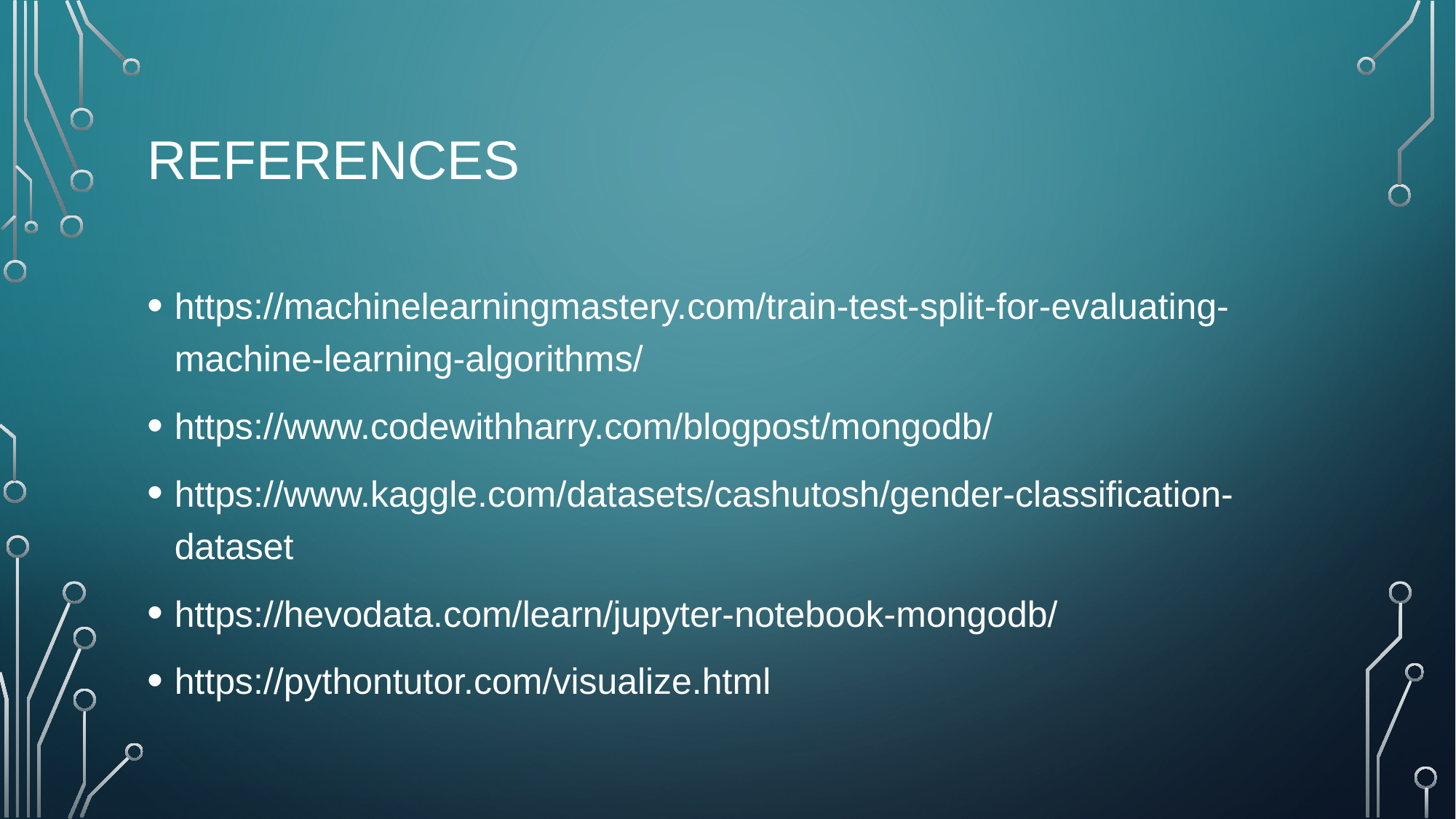

# REFERENCES
https://machinelearningmastery.com/train-test-split-for-evaluating-machine-learning-algorithms/
https://www.codewithharry.com/blogpost/mongodb/
https://www.kaggle.com/datasets/cashutosh/gender-classification-dataset
https://hevodata.com/learn/jupyter-notebook-mongodb/
https://pythontutor.com/visualize.html